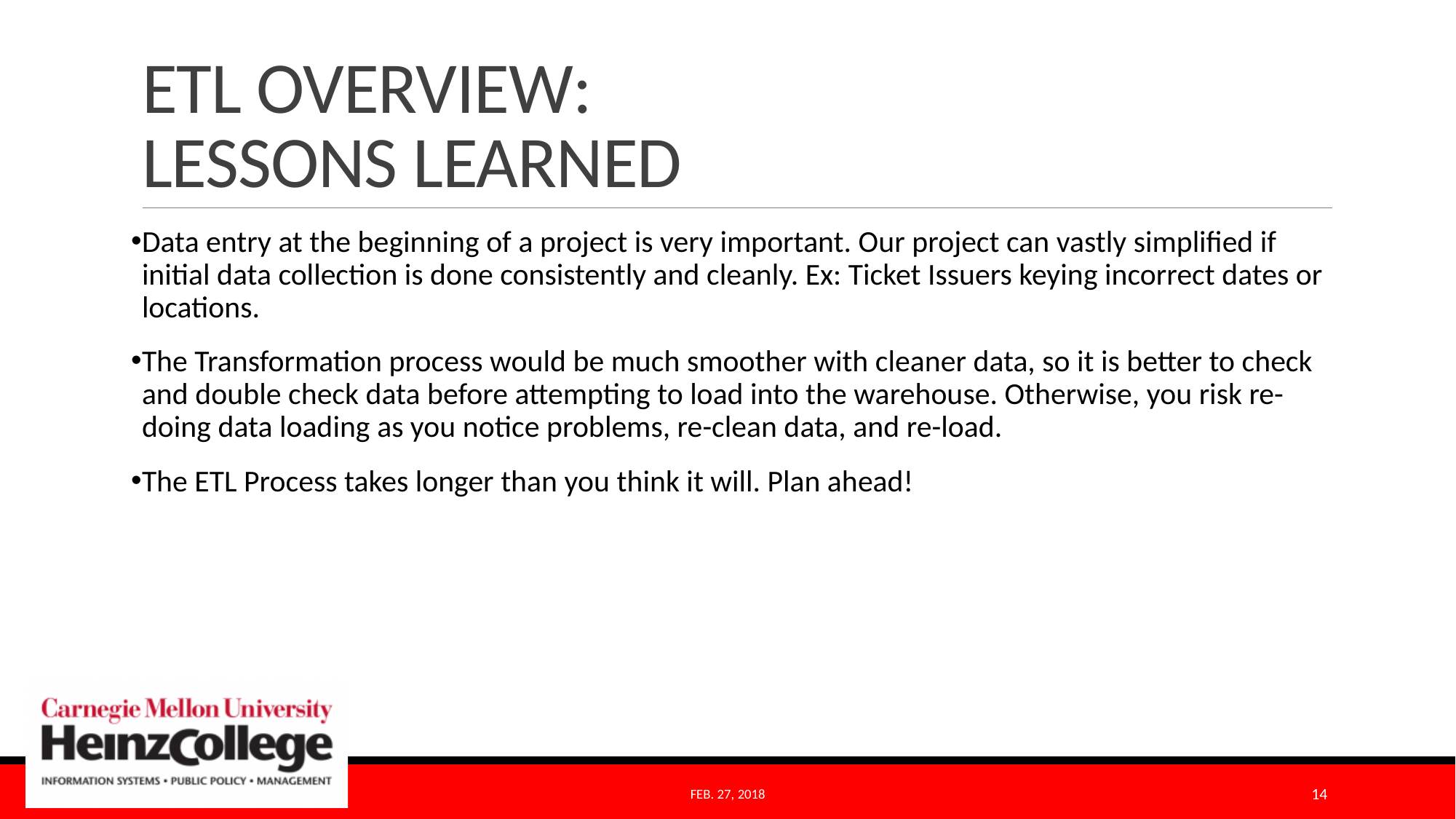

# ETL OVERVIEW: LESSONS LEARNED
Data entry at the beginning of a project is very important. Our project can vastly simplified if initial data collection is done consistently and cleanly. Ex: Ticket Issuers keying incorrect dates or locations.
The Transformation process would be much smoother with cleaner data, so it is better to check and double check data before attempting to load into the warehouse. Otherwise, you risk re-doing data loading as you notice problems, re-clean data, and re-load.
The ETL Process takes longer than you think it will. Plan ahead!
Feb. 27, 2018
14